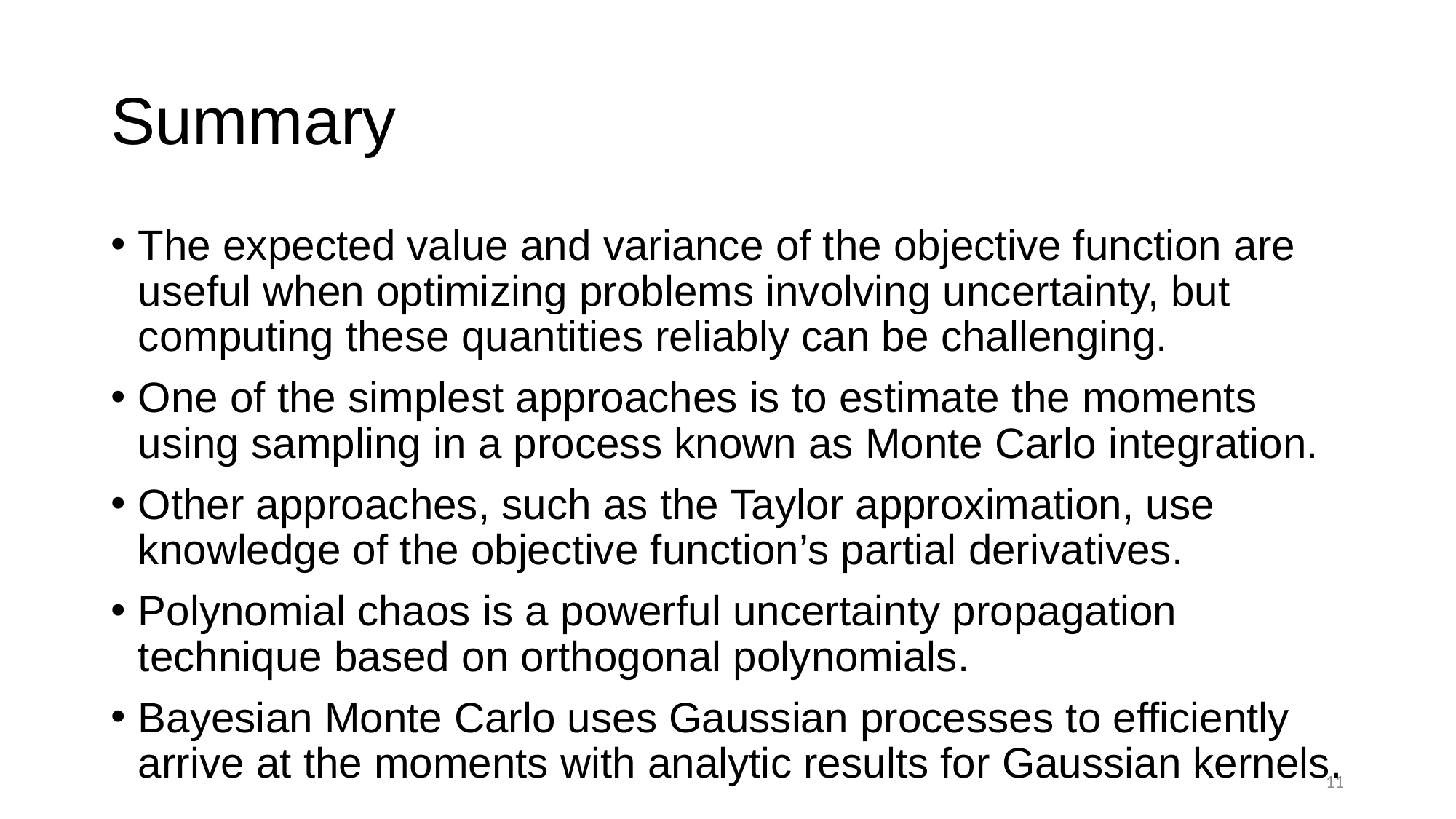

# Summary
The expected value and variance of the objective function are useful when optimizing problems involving uncertainty, but computing these quantities reliably can be challenging.
One of the simplest approaches is to estimate the moments using sampling in a process known as Monte Carlo integration.
Other approaches, such as the Taylor approximation, use knowledge of the objective function’s partial derivatives.
Polynomial chaos is a powerful uncertainty propagation technique based on orthogonal polynomials.
Bayesian Monte Carlo uses Gaussian processes to efficiently arrive at the moments with analytic results for Gaussian kernels.
11